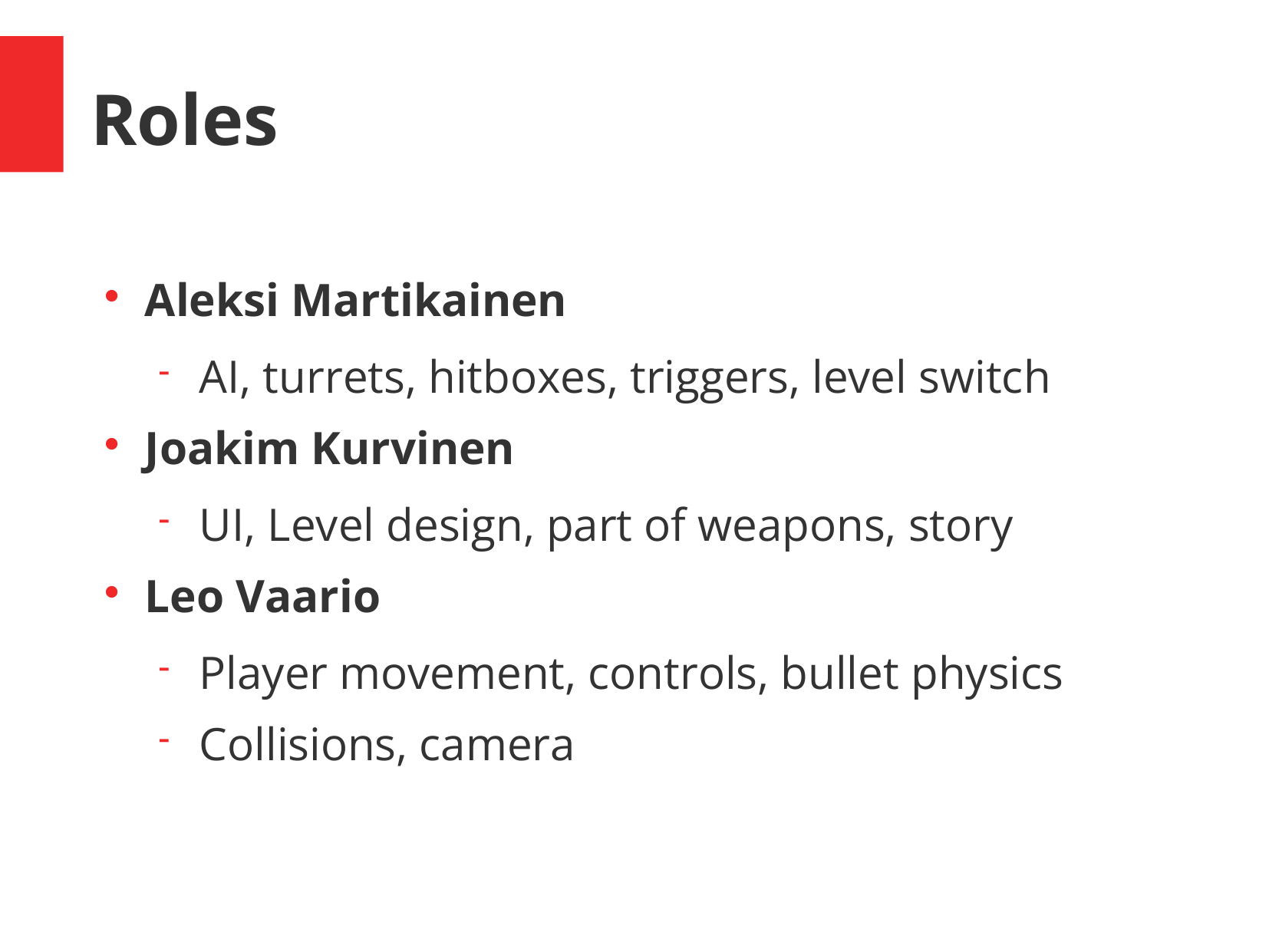

Roles
Aleksi Martikainen
AI, turrets, hitboxes, triggers, level switch
Joakim Kurvinen
UI, Level design, part of weapons, story
Leo Vaario
Player movement, controls, bullet physics
Collisions, camera